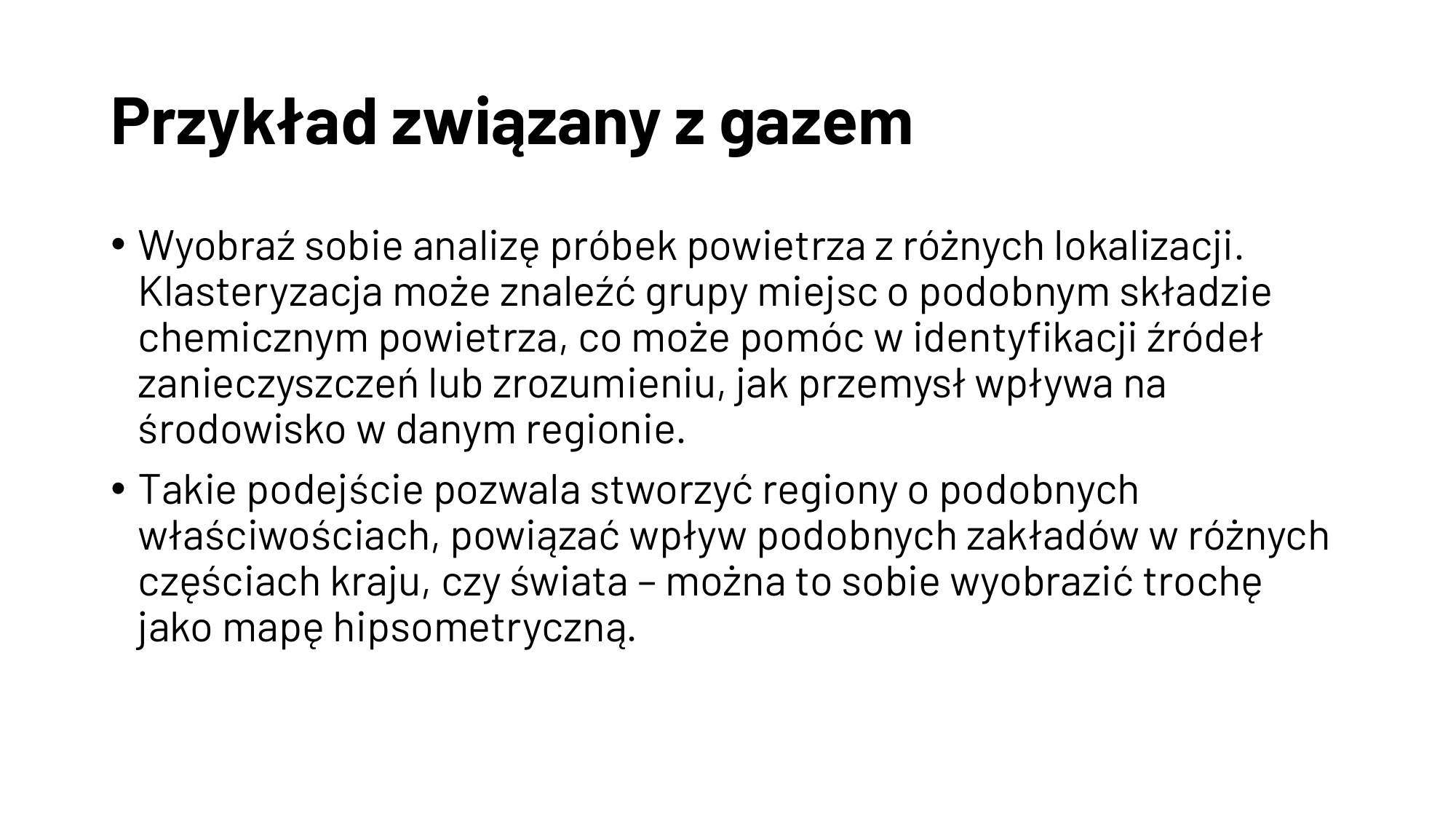

# Przykład związany z gazem
Wyobraź sobie analizę próbek powietrza z różnych lokalizacji. Klasteryzacja może znaleźć grupy miejsc o podobnym składzie chemicznym powietrza, co może pomóc w identyfikacji źródeł zanieczyszczeń lub zrozumieniu, jak przemysł wpływa na środowisko w danym regionie.
Takie podejście pozwala stworzyć regiony o podobnych właściwościach, powiązać wpływ podobnych zakładów w różnych częściach kraju, czy świata – można to sobie wyobrazić trochę jako mapę hipsometryczną.